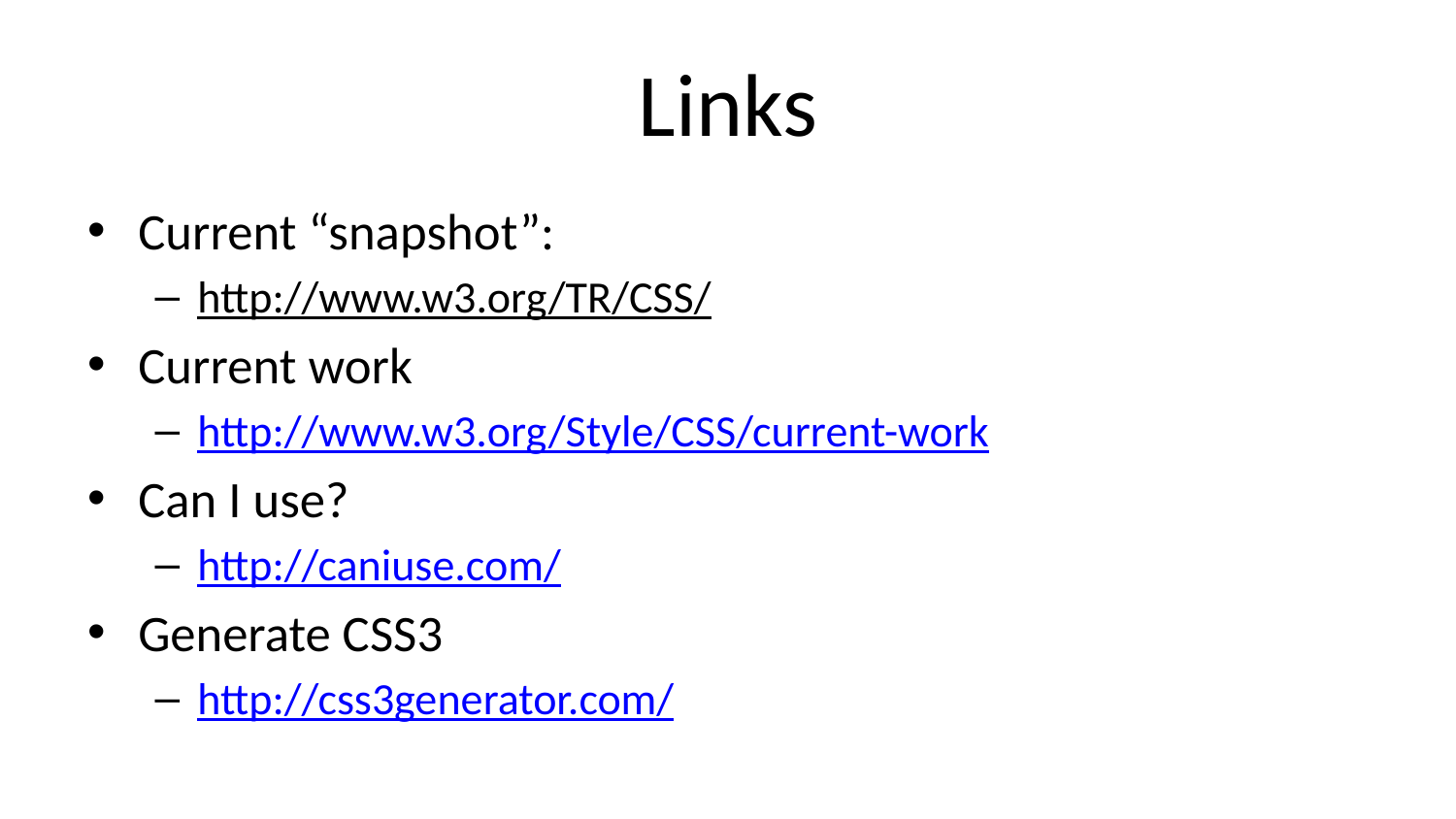

# Links
Current “snapshot”:
http://www.w3.org/TR/CSS/
Current work
http://www.w3.org/Style/CSS/current-work
Can I use?
http://caniuse.com/
Generate CSS3
http://css3generator.com/